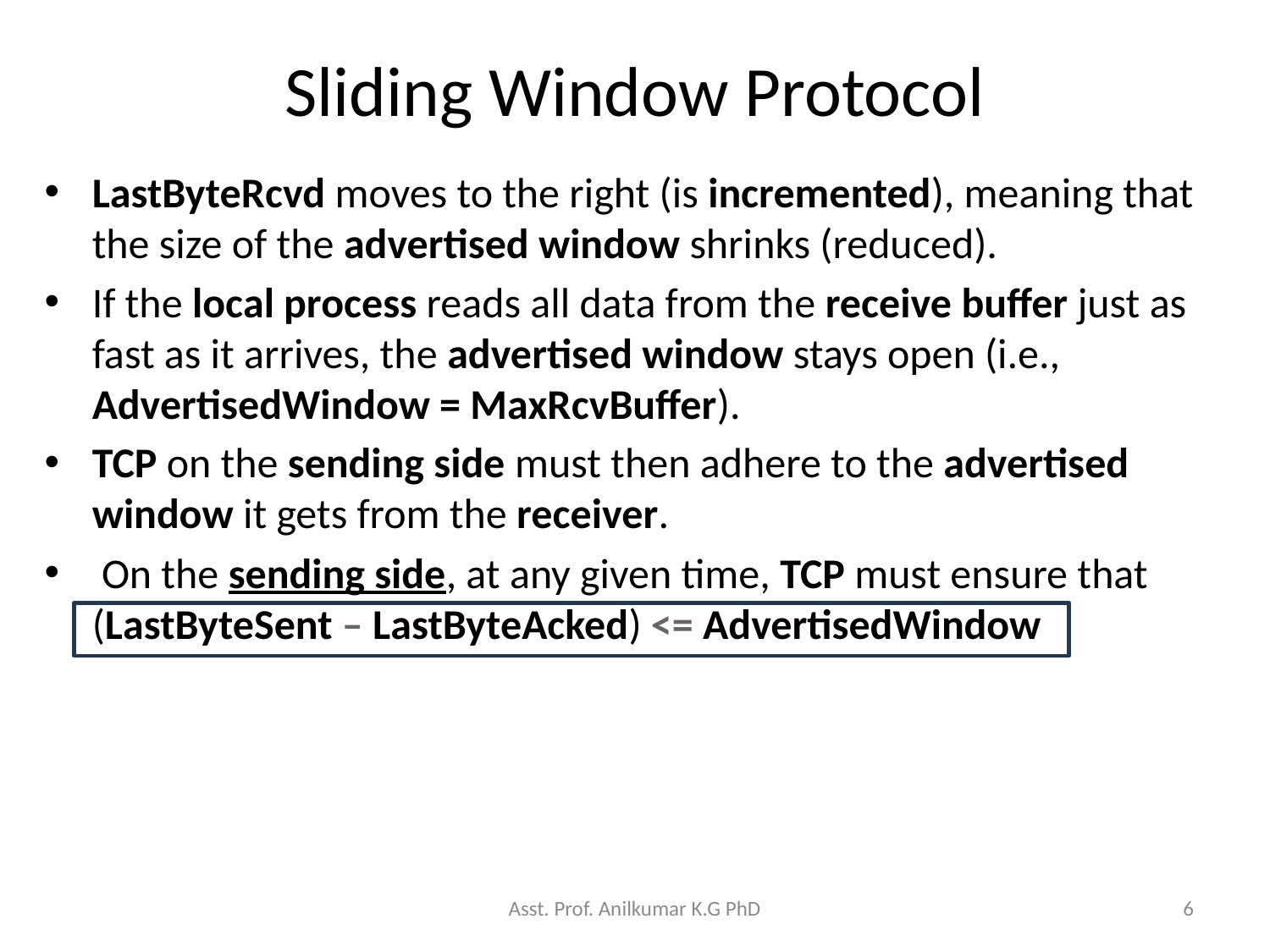

# Sliding Window Protocol
LastByteRcvd moves to the right (is incremented), meaning that the size of the advertised window shrinks (reduced).
If the local process reads all data from the receive buffer just as fast as it arrives, the advertised window stays open (i.e., AdvertisedWindow = MaxRcvBuffer).
TCP on the sending side must then adhere to the advertised window it gets from the receiver.
 On the sending side, at any given time, TCP must ensure that (LastByteSent – LastByteAcked) <= AdvertisedWindow

Asst. Prof. Anilkumar K.G PhD
6